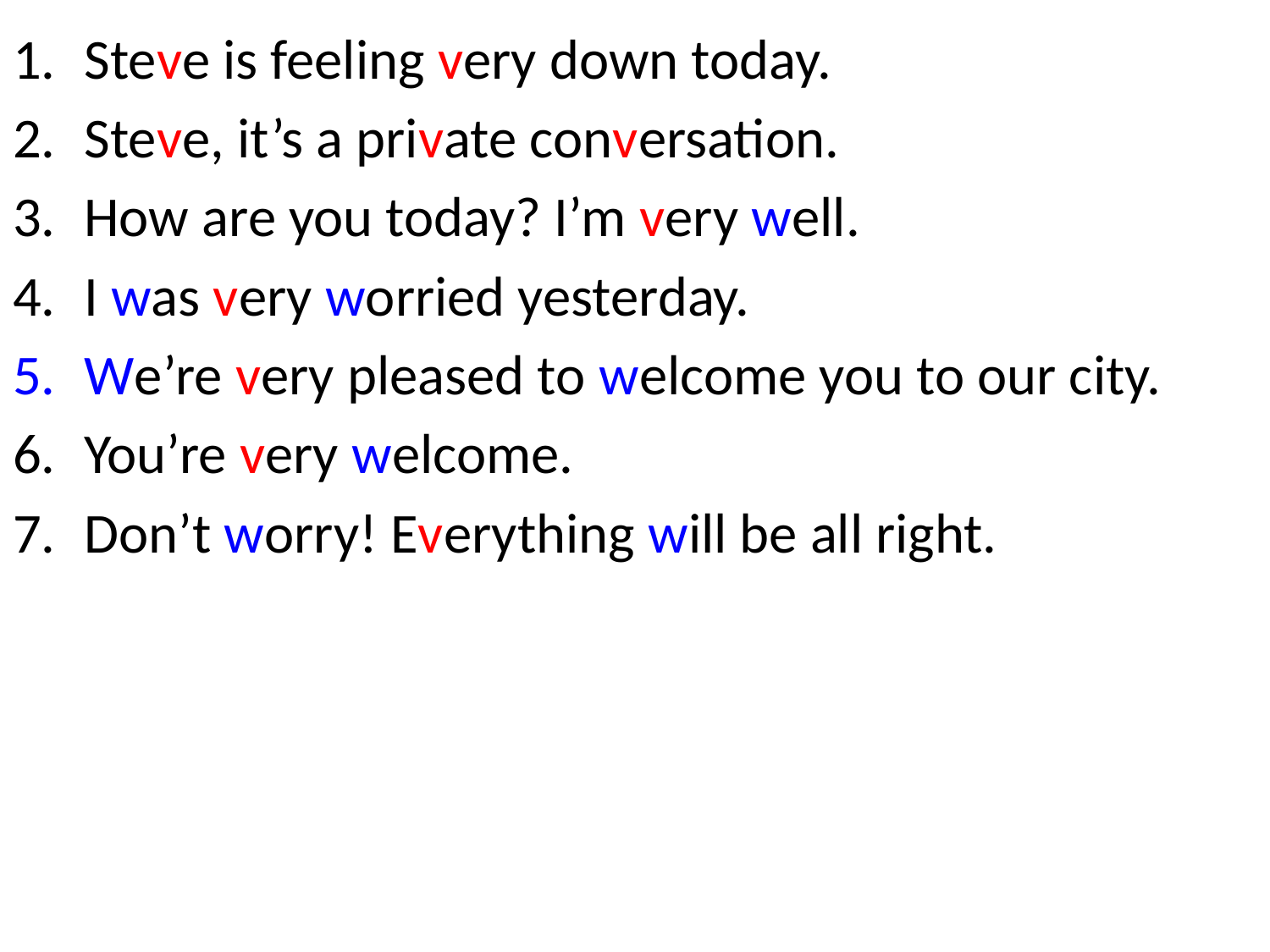

Steve is feeling very down today.
Steve, it’s a private conversation.
How are you today? I’m very well.
I was very worried yesterday.
We’re very pleased to welcome you to our city.
You’re very welcome.
Don’t worry! Everything will be all right.